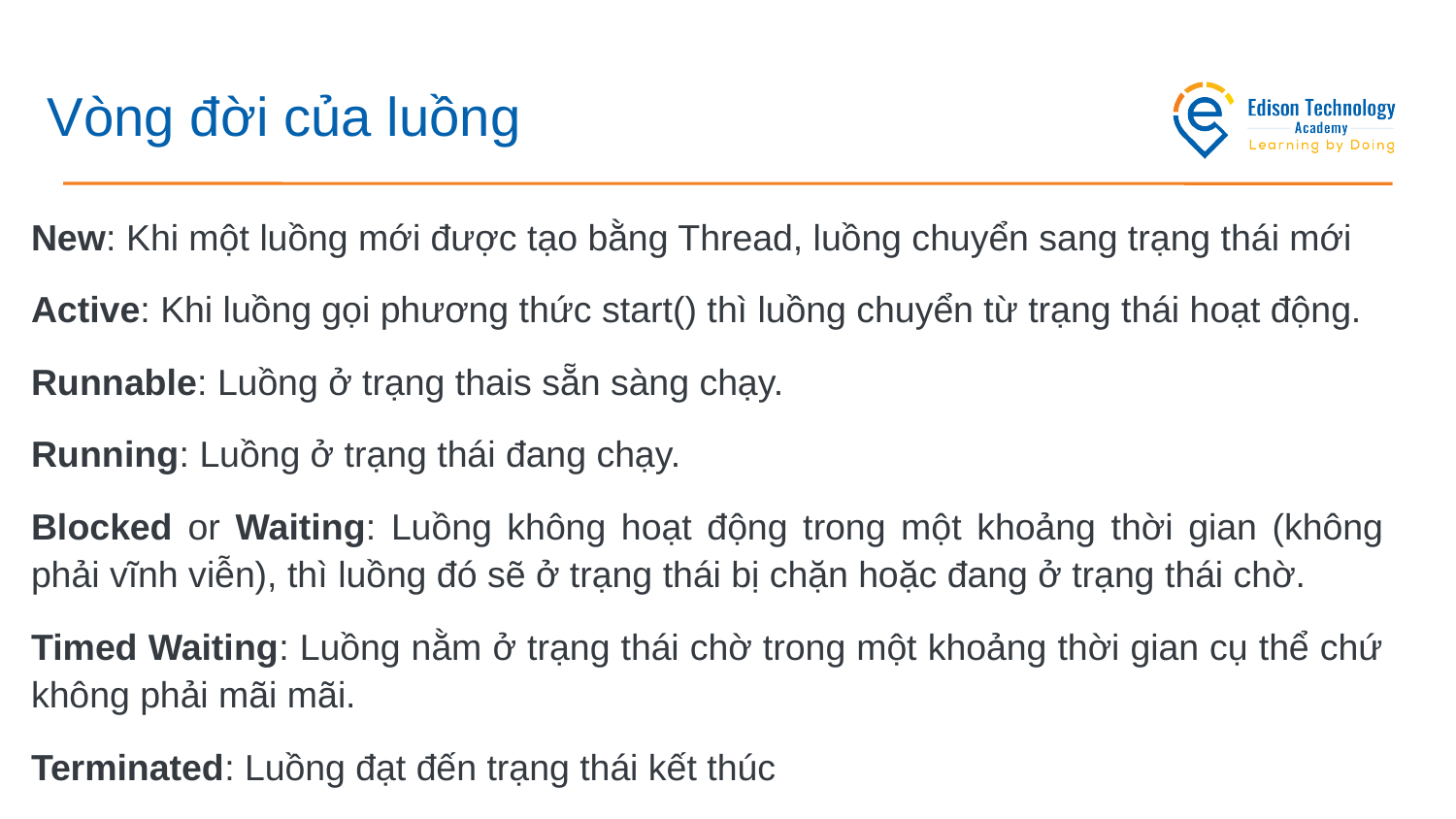

# Vòng đời của luồng
New: Khi một luồng mới được tạo bằng Thread, luồng chuyển sang trạng thái mới
Active: Khi luồng gọi phương thức start() thì luồng chuyển từ trạng thái hoạt động.
Runnable: Luồng ở trạng thais sẵn sàng chạy.
Running: Luồng ở trạng thái đang chạy.
Blocked or Waiting: Luồng không hoạt động trong một khoảng thời gian (không phải vĩnh viễn), thì luồng đó sẽ ở trạng thái bị chặn hoặc đang ở trạng thái chờ.
Timed Waiting: Luồng nằm ở trạng thái chờ trong một khoảng thời gian cụ thể chứ không phải mãi mãi.
Terminated: Luồng đạt đến trạng thái kết thúc